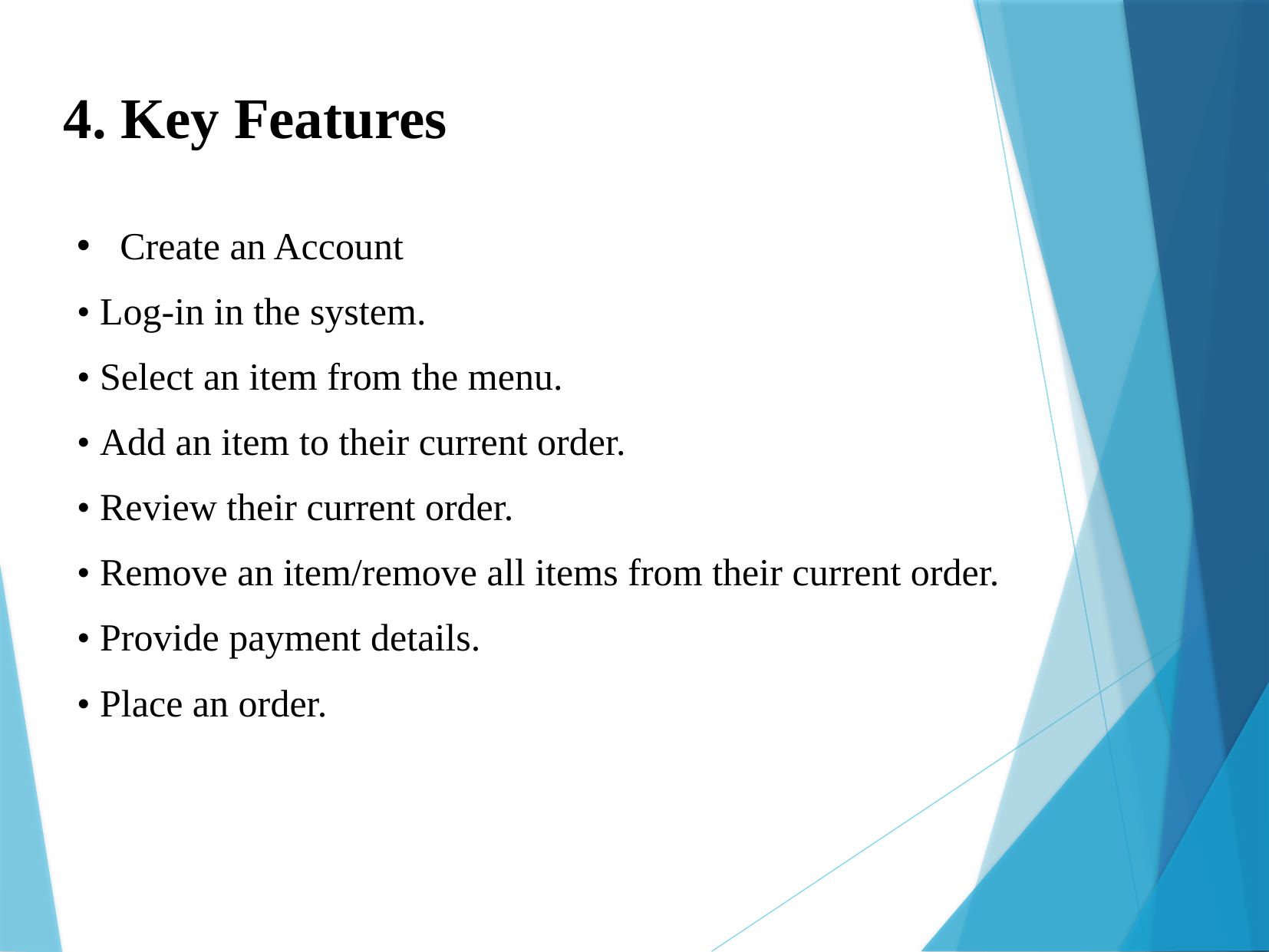

4. Key Features
Create an Account
• Log-in in the system.
• Select an item from the menu.
• Add an item to their current order.
• Review their current order.
• Remove an item/remove all items from their current order.
• Provide payment details.
• Place an order.